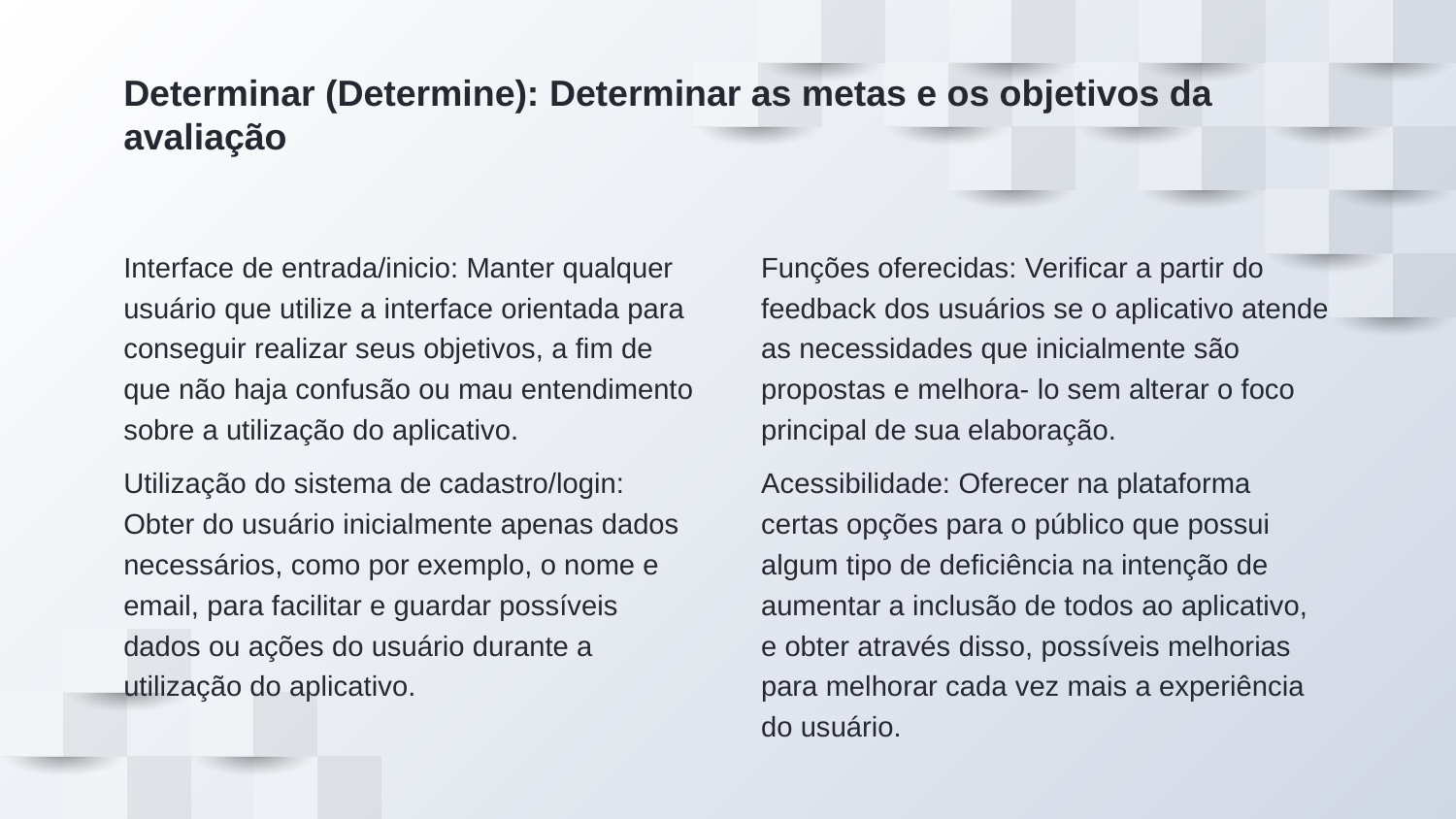

# Determinar (Determine): Determinar as metas e os objetivos da avaliação

Interface de entrada/inicio: Manter qualquer usuário que utilize a interface orientada para conseguir realizar seus objetivos, a fim de que não haja confusão ou mau entendimento sobre a utilização do aplicativo.
Utilização do sistema de cadastro/login: Obter do usuário inicialmente apenas dados necessários, como por exemplo, o nome e email, para facilitar e guardar possíveis dados ou ações do usuário durante a utilização do aplicativo.

Funções oferecidas: Verificar a partir do feedback dos usuários se o aplicativo atende as necessidades que inicialmente são propostas e melhora- lo sem alterar o foco principal de sua elaboração.
Acessibilidade: Oferecer na plataforma certas opções para o público que possui algum tipo de deficiência na intenção de aumentar a inclusão de todos ao aplicativo, e obter através disso, possíveis melhorias para melhorar cada vez mais a experiência do usuário.